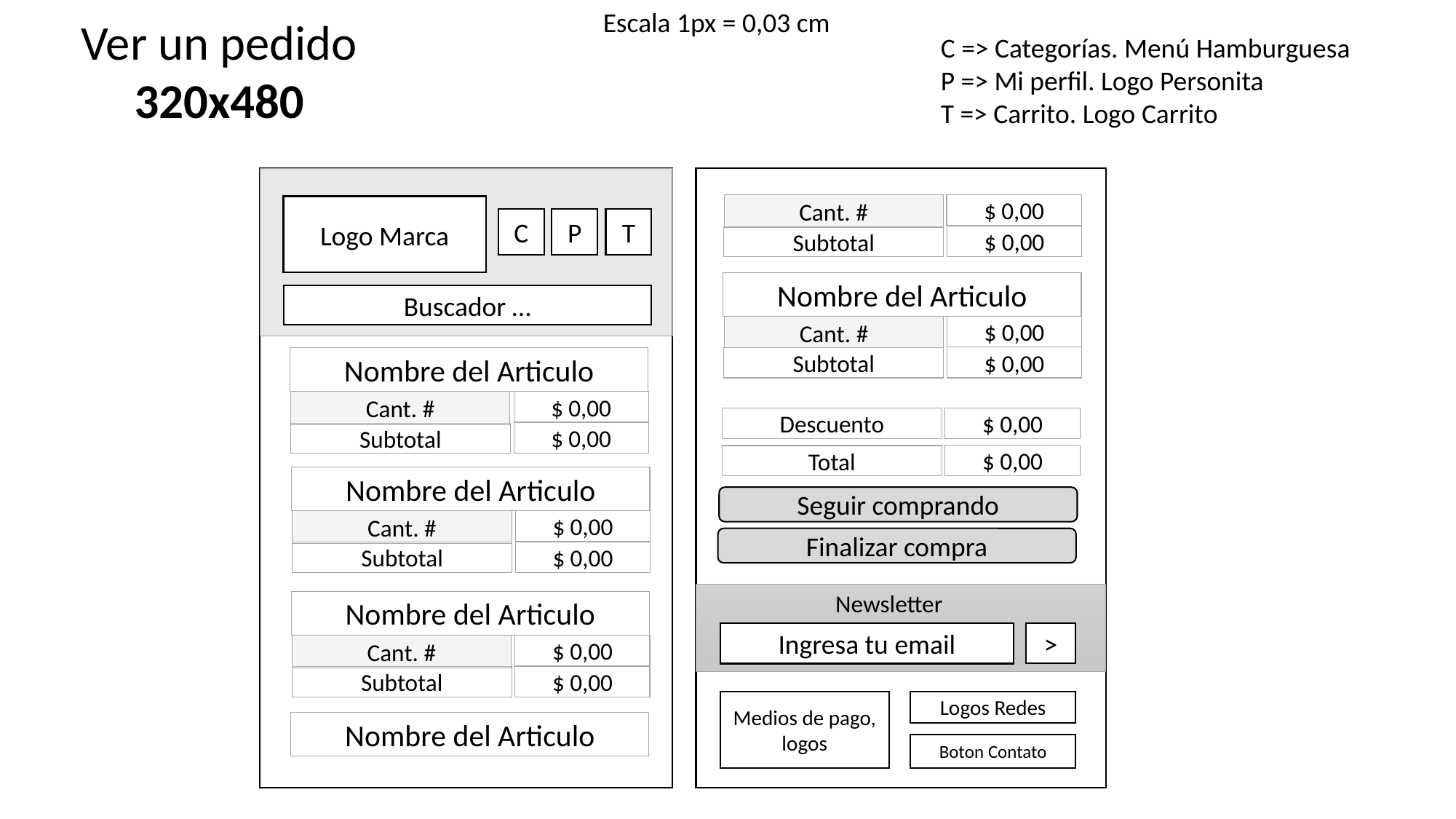

Escala 1px = 0,03 cm
Ver un pedido
320x480
C => Categorías. Menú Hamburguesa
P => Mi perfil. Logo Personita
T => Carrito. Logo Carrito

Cant. #
$ 0,00
Logo Marca
C
P
T
$ 0,00
Subtotal
Nombre del Articulo
Buscador …
Cant. #
$ 0,00
$ 0,00
Subtotal
Nombre del Articulo
$ 0,00
Cant. #
$ 0,00
Descuento
$ 0,00
Subtotal
$ 0,00
Total
Nombre del Articulo
Seguir comprando
$ 0,00
Cant. #
Finalizar compra
$ 0,00
Subtotal
Newsletter

Nombre del Articulo
Ingresa tu email
>
$ 0,00
Cant. #
$ 0,00
Subtotal
Logos Redes
Medios de pago, logos
Nombre del Articulo
Boton Contato